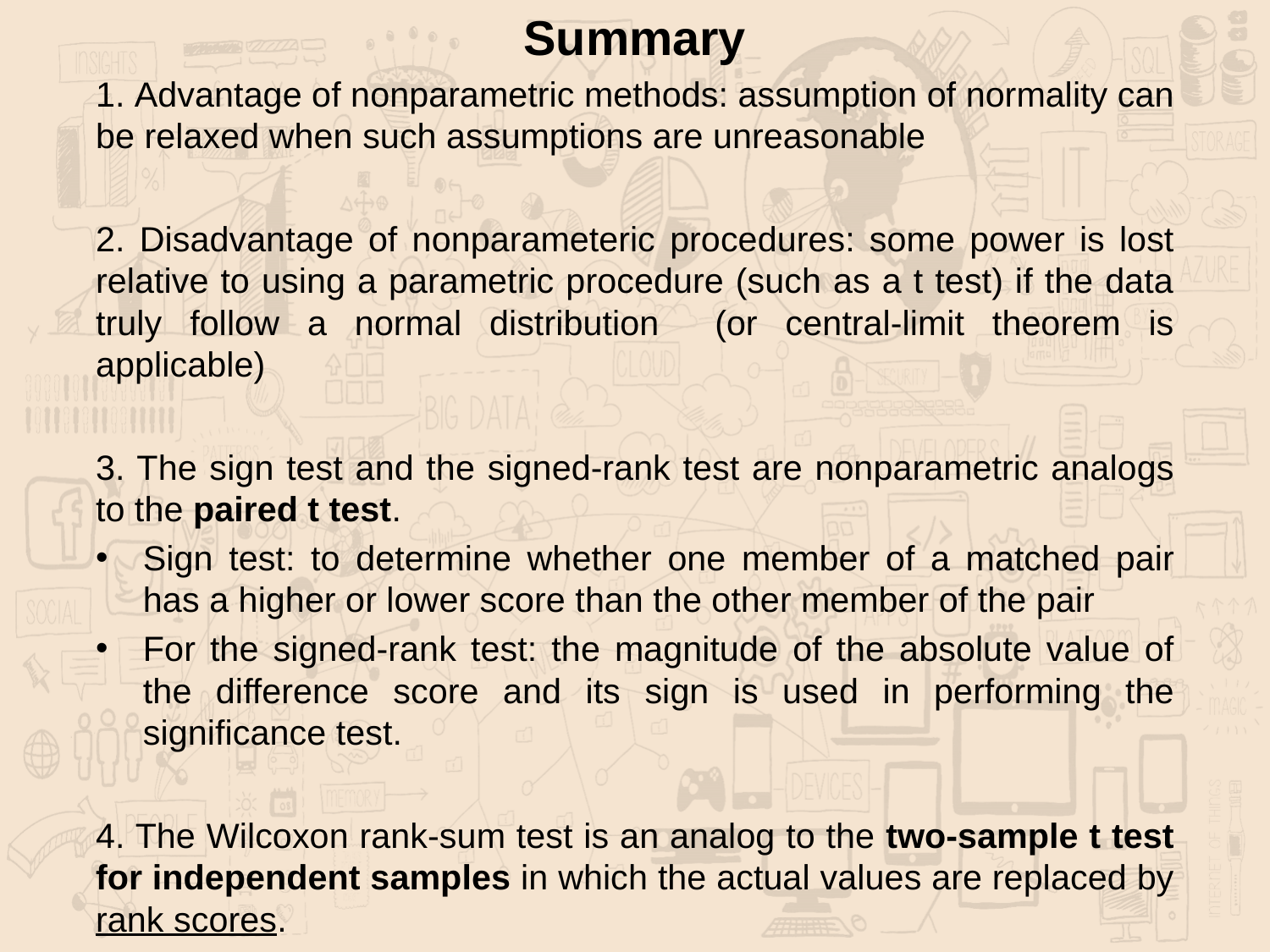

Summary
 Advantage of nonparametric methods: assumption of normality can be relaxed when such assumptions are unreasonable

2. Disadvantage of nonparameteric procedures: some power is lost relative to using a parametric procedure (such as a t test) if the data truly follow a normal distribution  (or central-limit theorem is applicable)

3. The sign test and the signed-rank test are nonparametric analogs to the paired t test.
Sign test: to determine whether one member of a matched pair has a higher or lower score than the other member of the pair
For the signed-rank test: the magnitude of the absolute value of the difference score and its sign is used in performing the significance test.

4. The Wilcoxon rank-sum test is an analog to the two-sample t test for independent samples in which the actual values are replaced by rank scores.